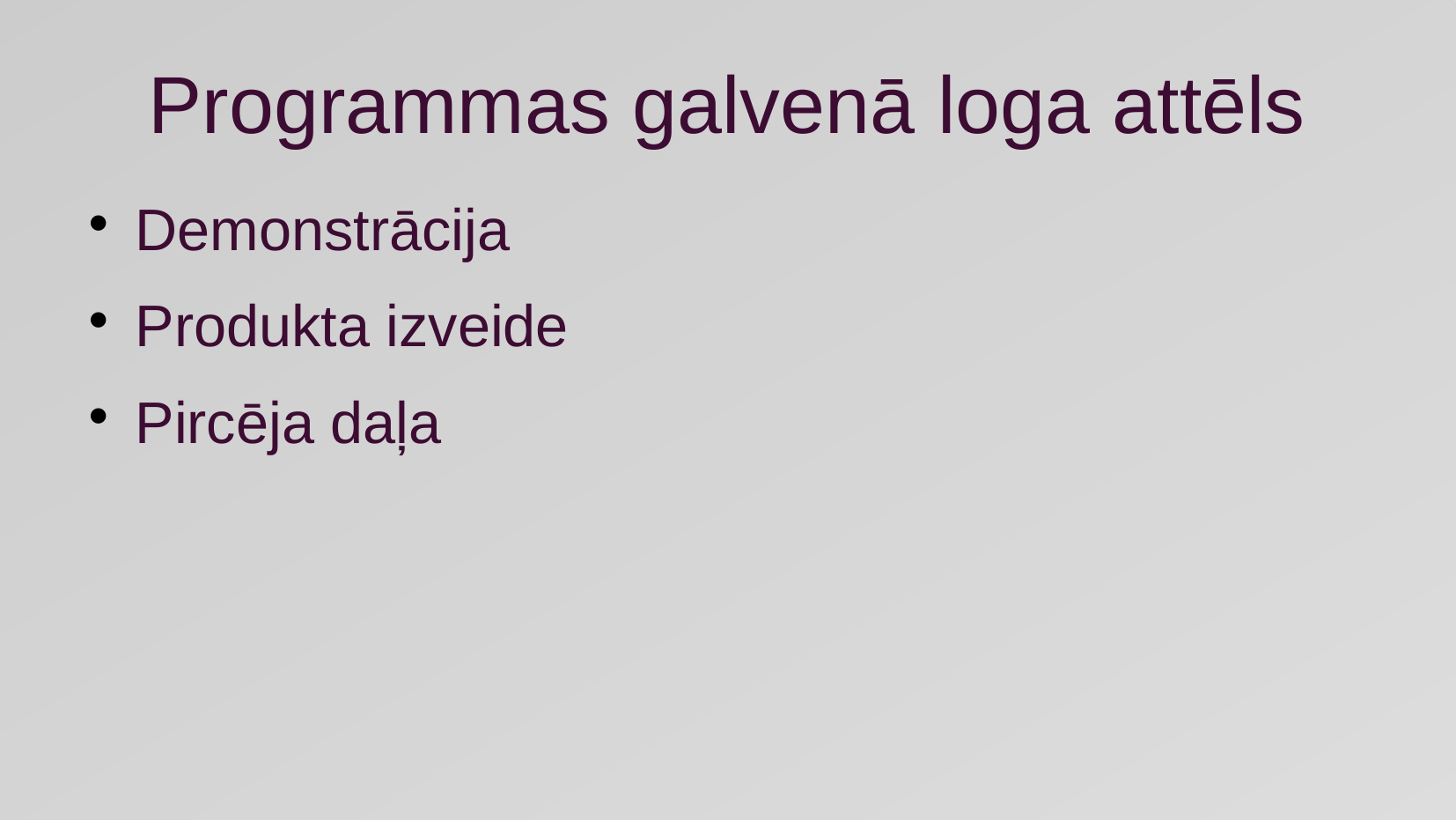

Programmas galvenā loga attēls
Demonstrācija
Produkta izveide
Pircēja daļa